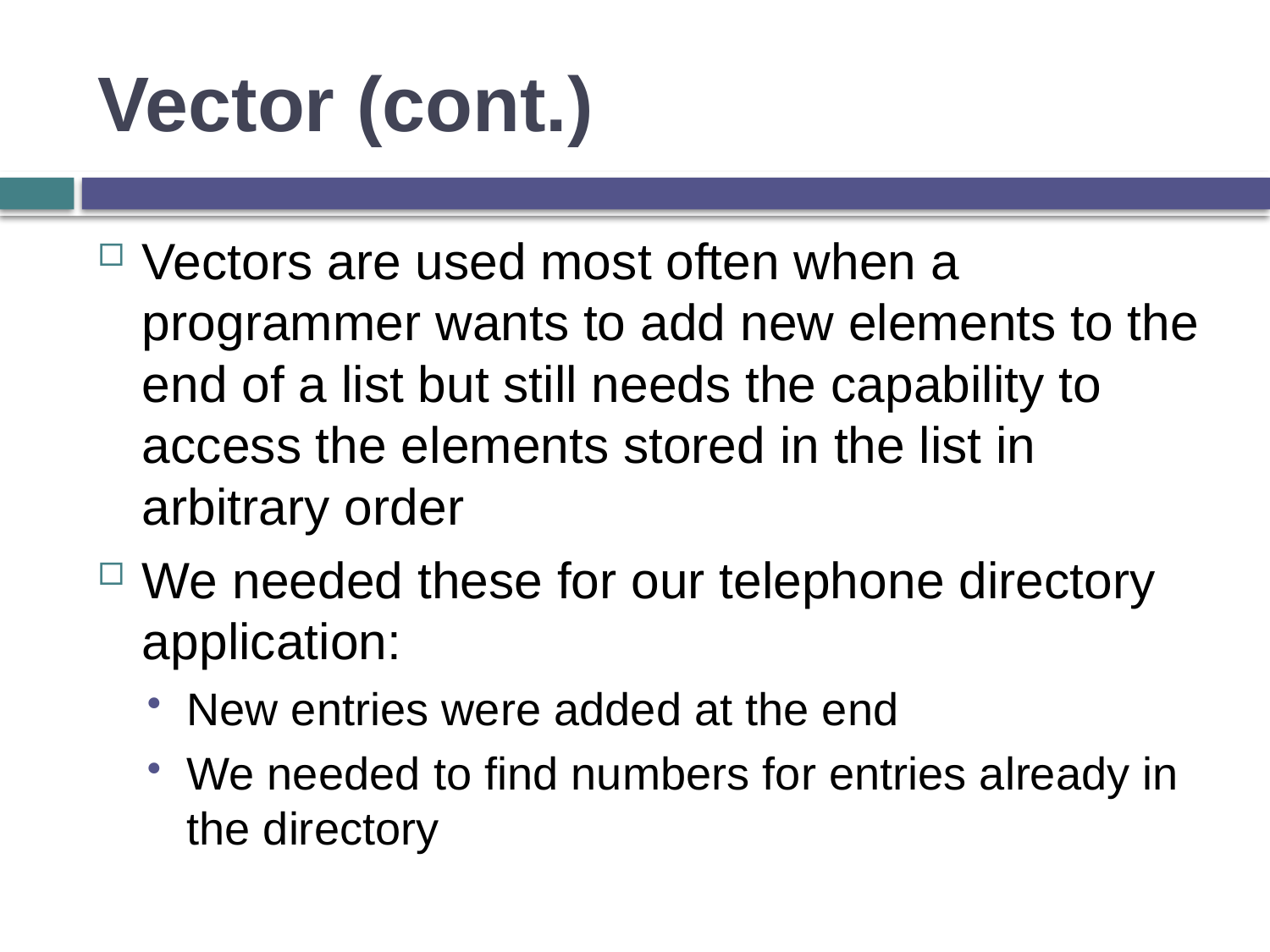

# Vector (cont.)
Vectors are used most often when a programmer wants to add new elements to the end of a list but still needs the capability to access the elements stored in the list in arbitrary order
We needed these for our telephone directory application:
New entries were added at the end
We needed to find numbers for entries already in the directory